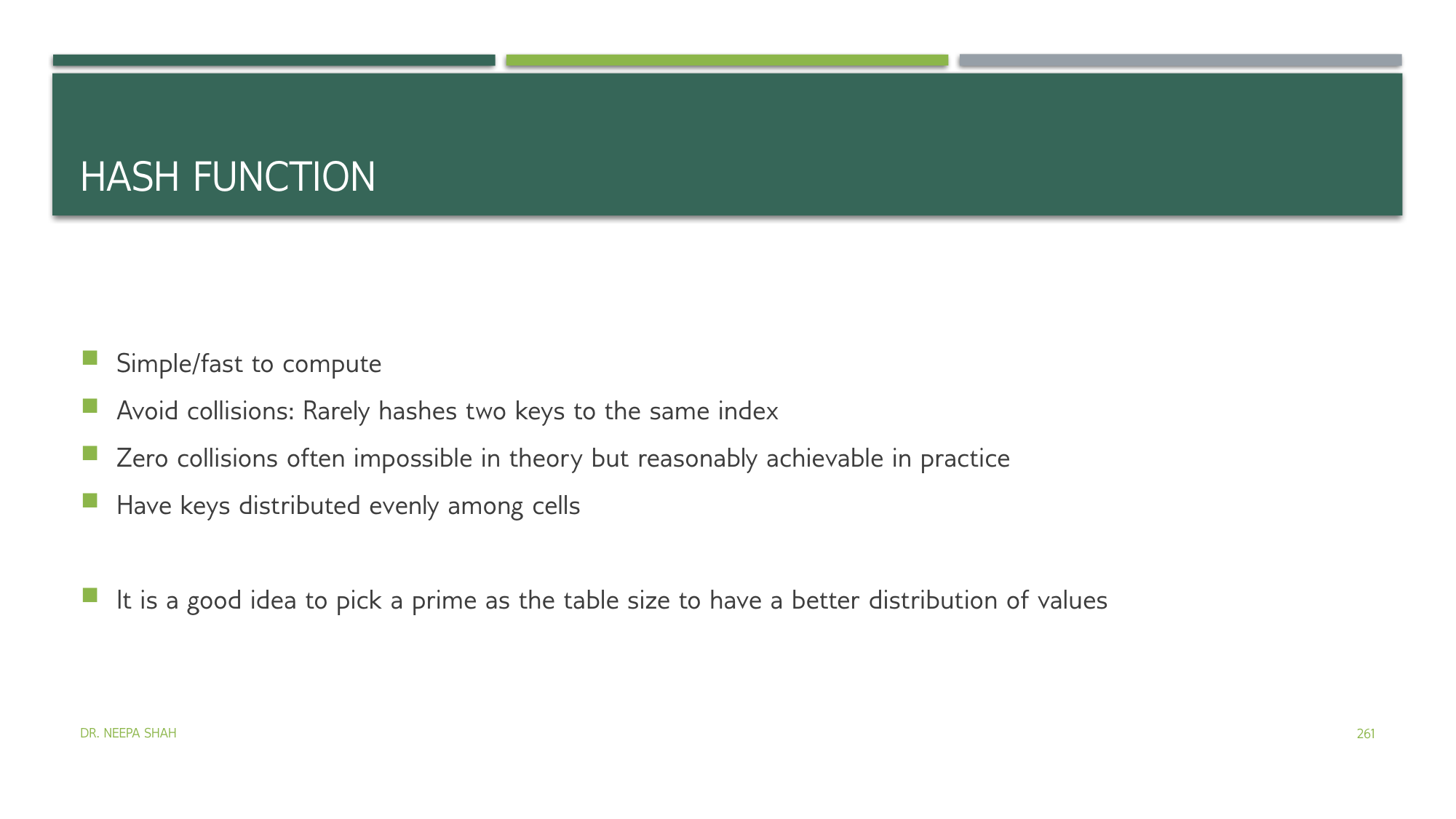

# Hash Function
Simple/fast to compute
Avoid collisions: Rarely hashes two keys to the same index
Zero collisions often impossible in theory but reasonably achievable in practice
Have keys distributed evenly among cells

It is a good idea to pick a prime as the table size to have a better distribution of values
Dr. Neepa Shah
261